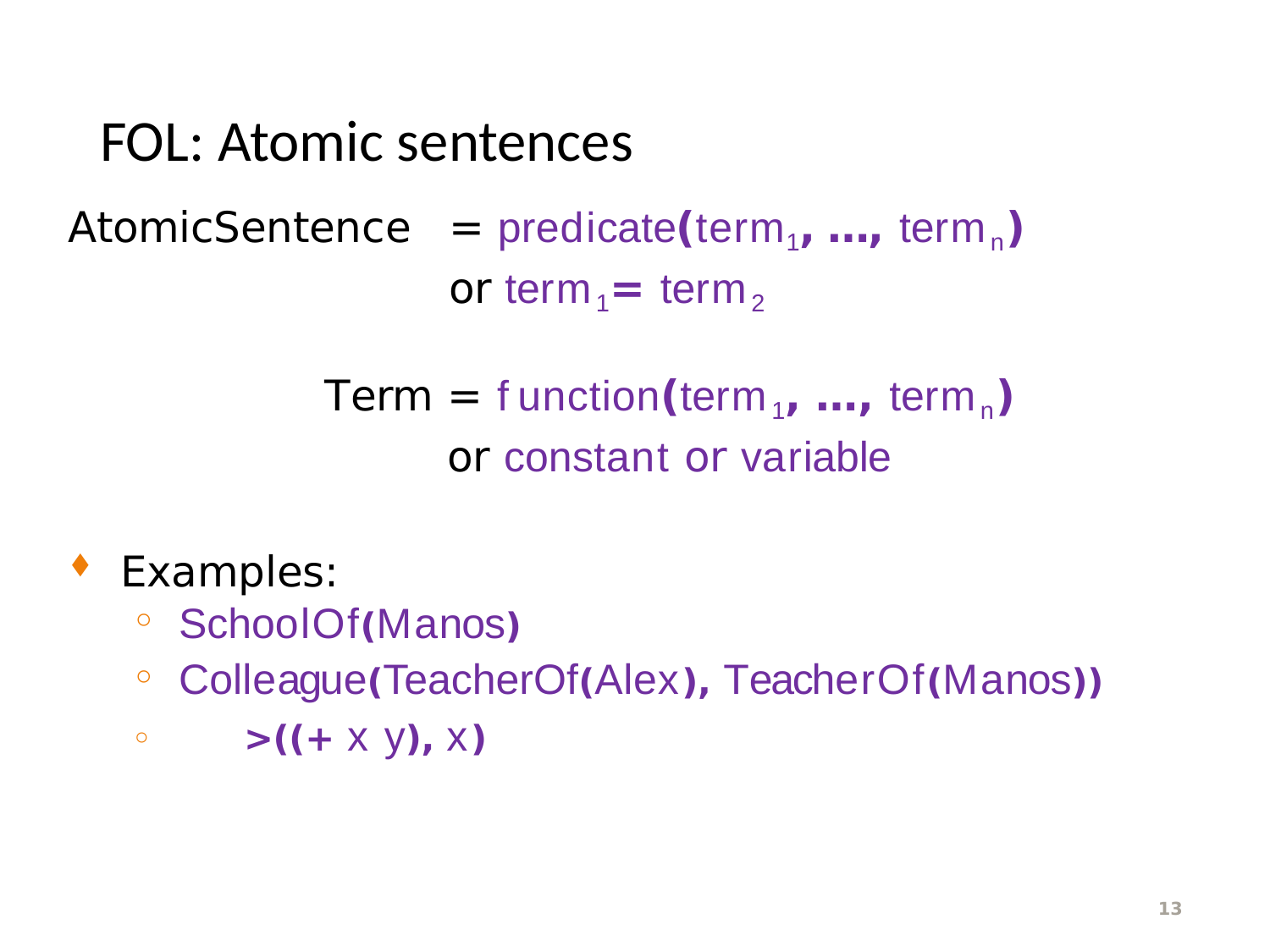

# FOL: Atomic sentences
AtomicSentence
= predicate(term1, …, termn)
or term1= term2
Term = function(term1, …, termn)
or constant or variable

Examples:
SchoolOf(Manos)
Colleague(TeacherOf(Alex), TeacherOf(Manos))
◦	>((+ x y), x)
13